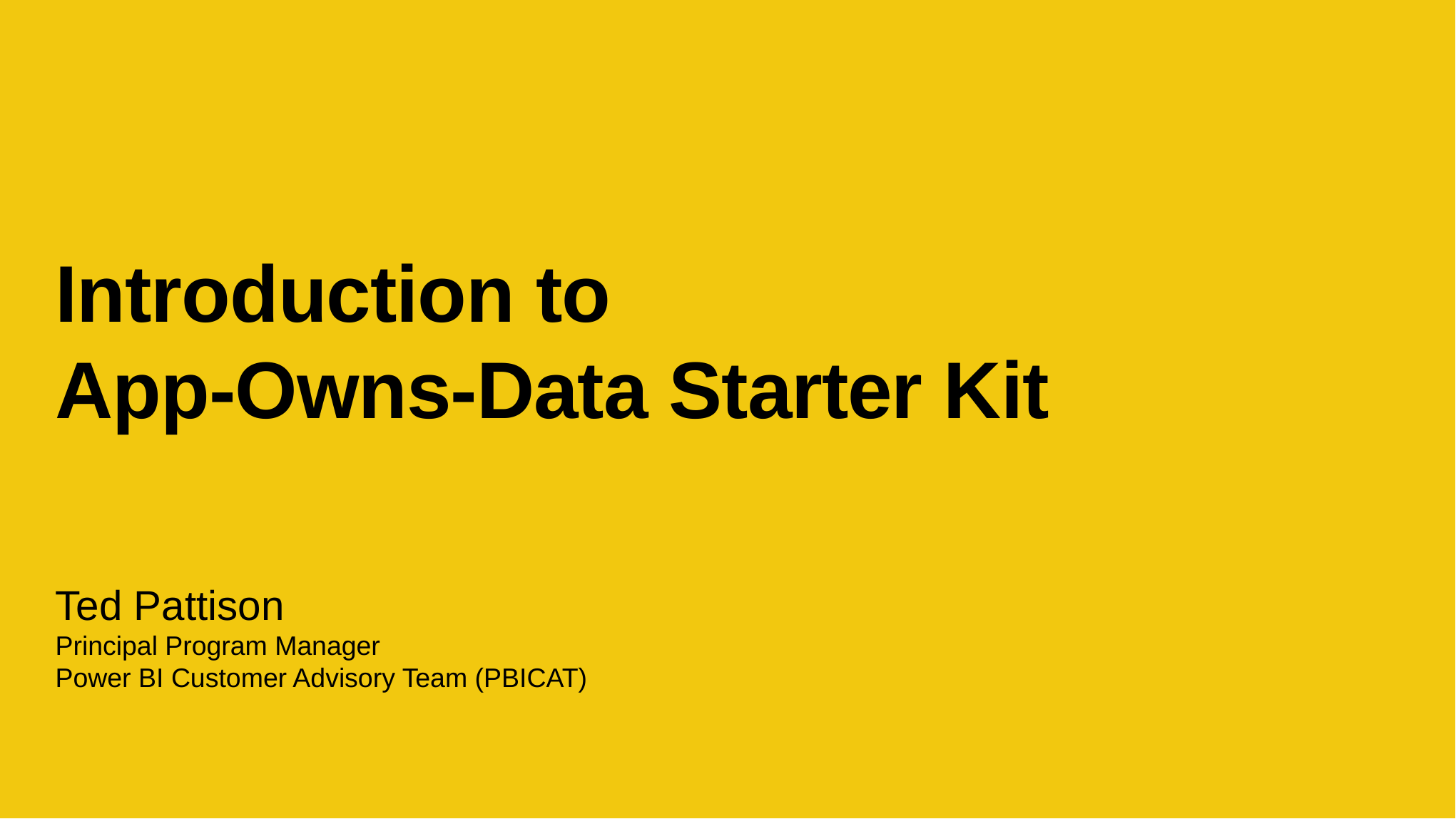

# Introduction to App-Owns-Data Starter Kit
Ted Pattison
Principal Program Manager
Power BI Customer Advisory Team (PBICAT)